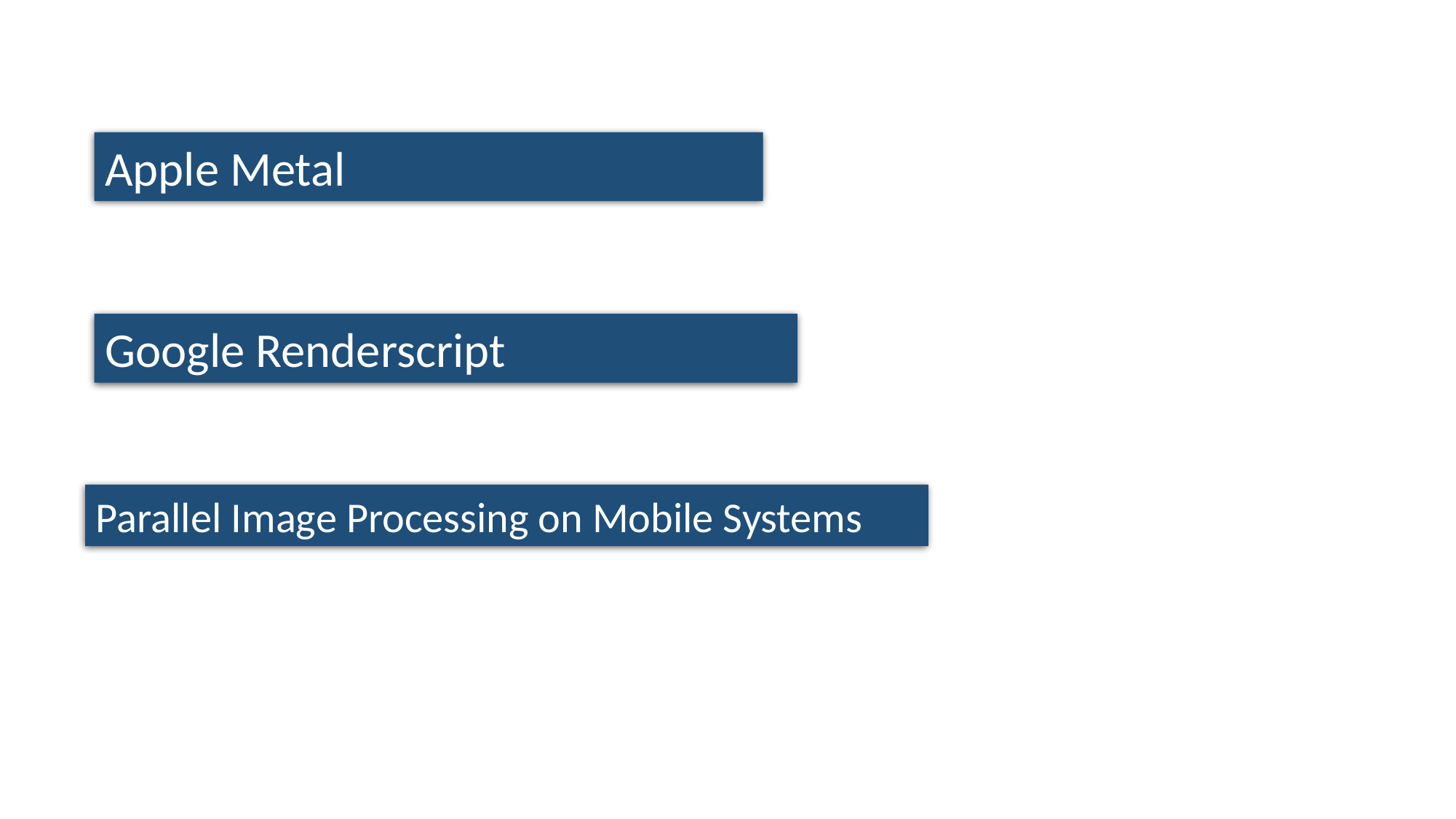

Apple Metal
Google Renderscript
Parallel Image Processing on Mobile Systems